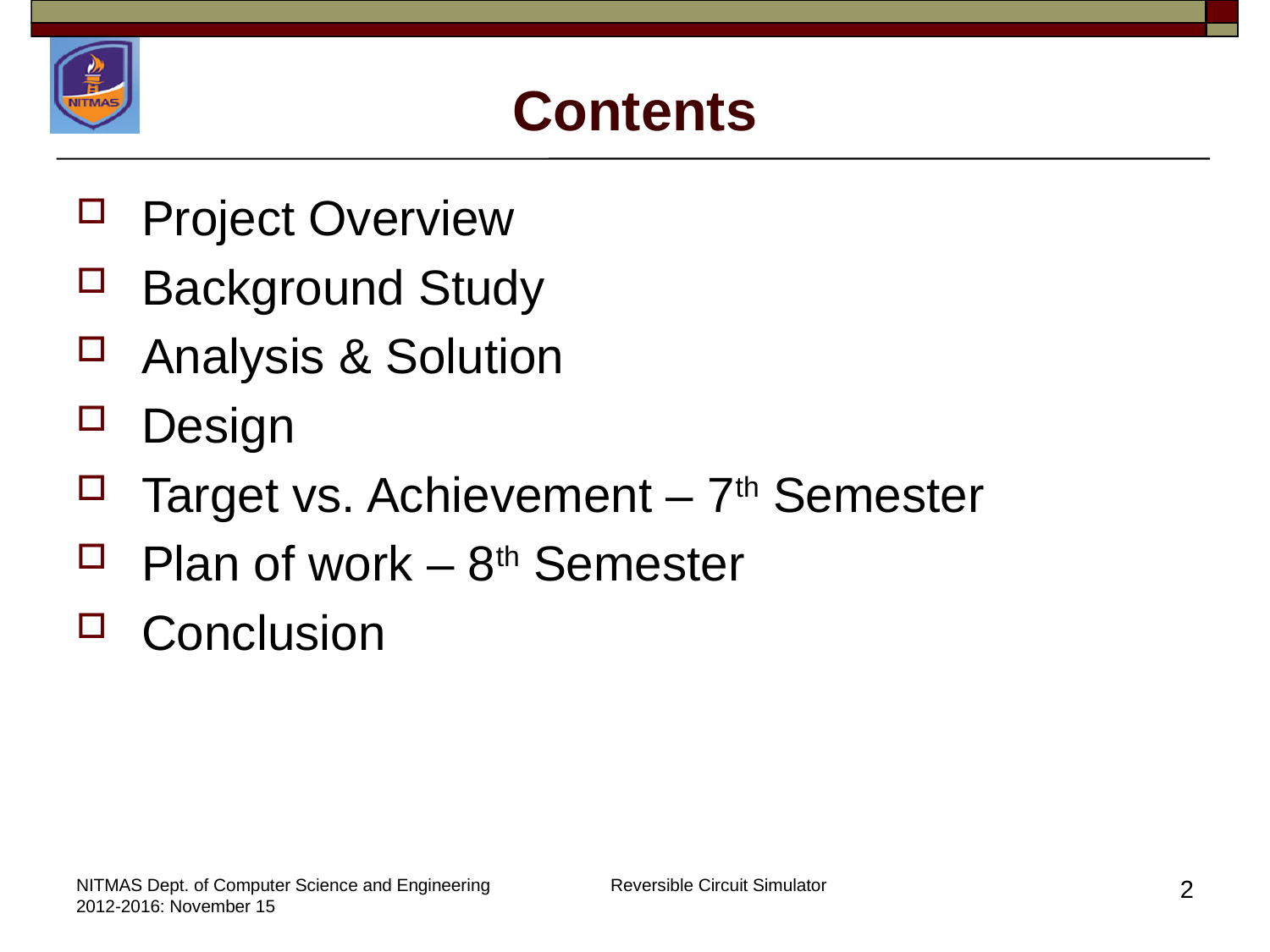

# Contents
Project Overview
Background Study
Analysis & Solution
Design
Target vs. Achievement – 7th Semester
Plan of work – 8th Semester
Conclusion

NITMAS Dept. of Computer Science and Engineering 2012-2016: November 15
Reversible Circuit Simulator
2